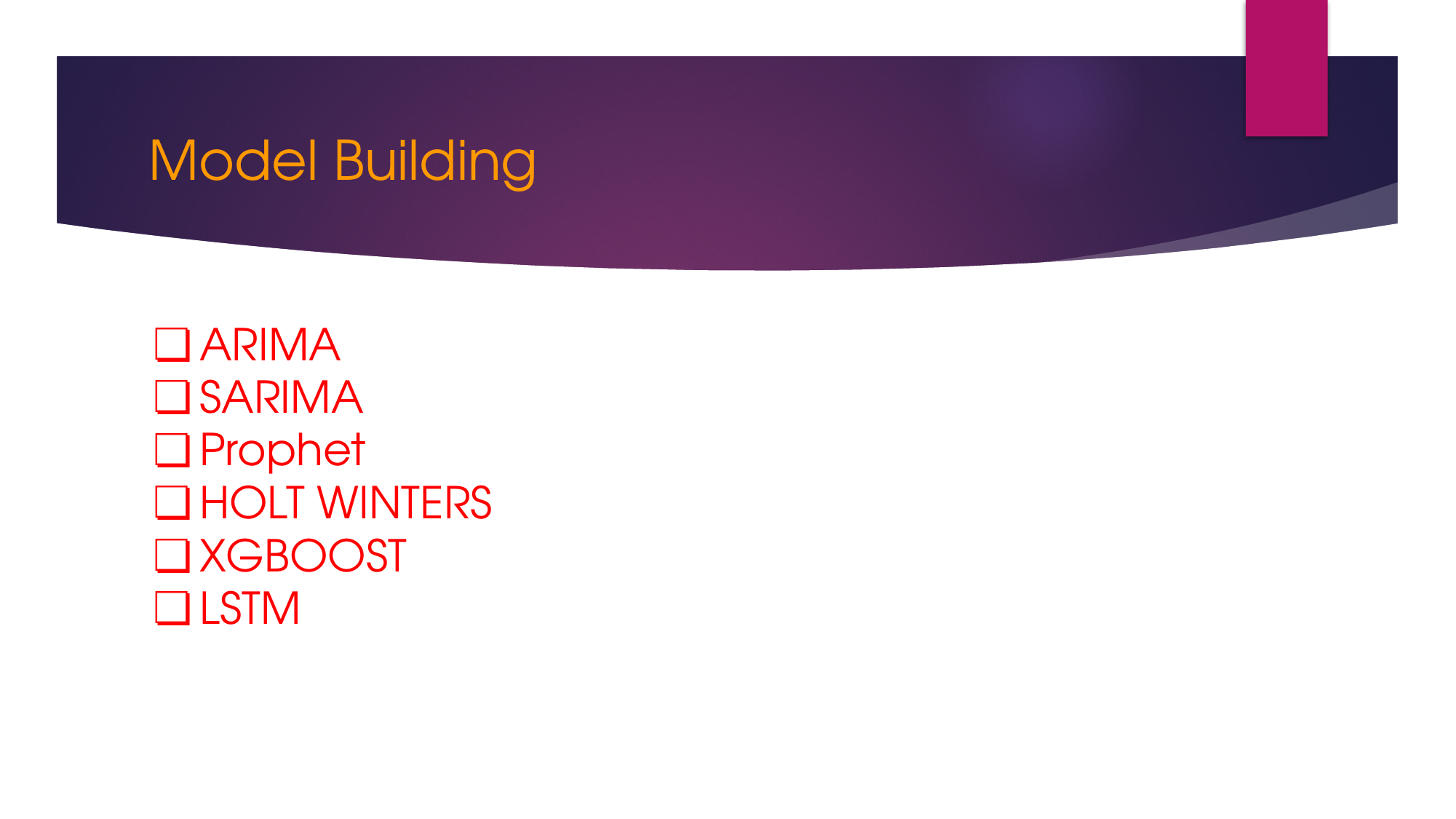

# Model Building
ARIMA
SARIMA
Prophet
HOLT WINTERS
XGBOOST
LSTM